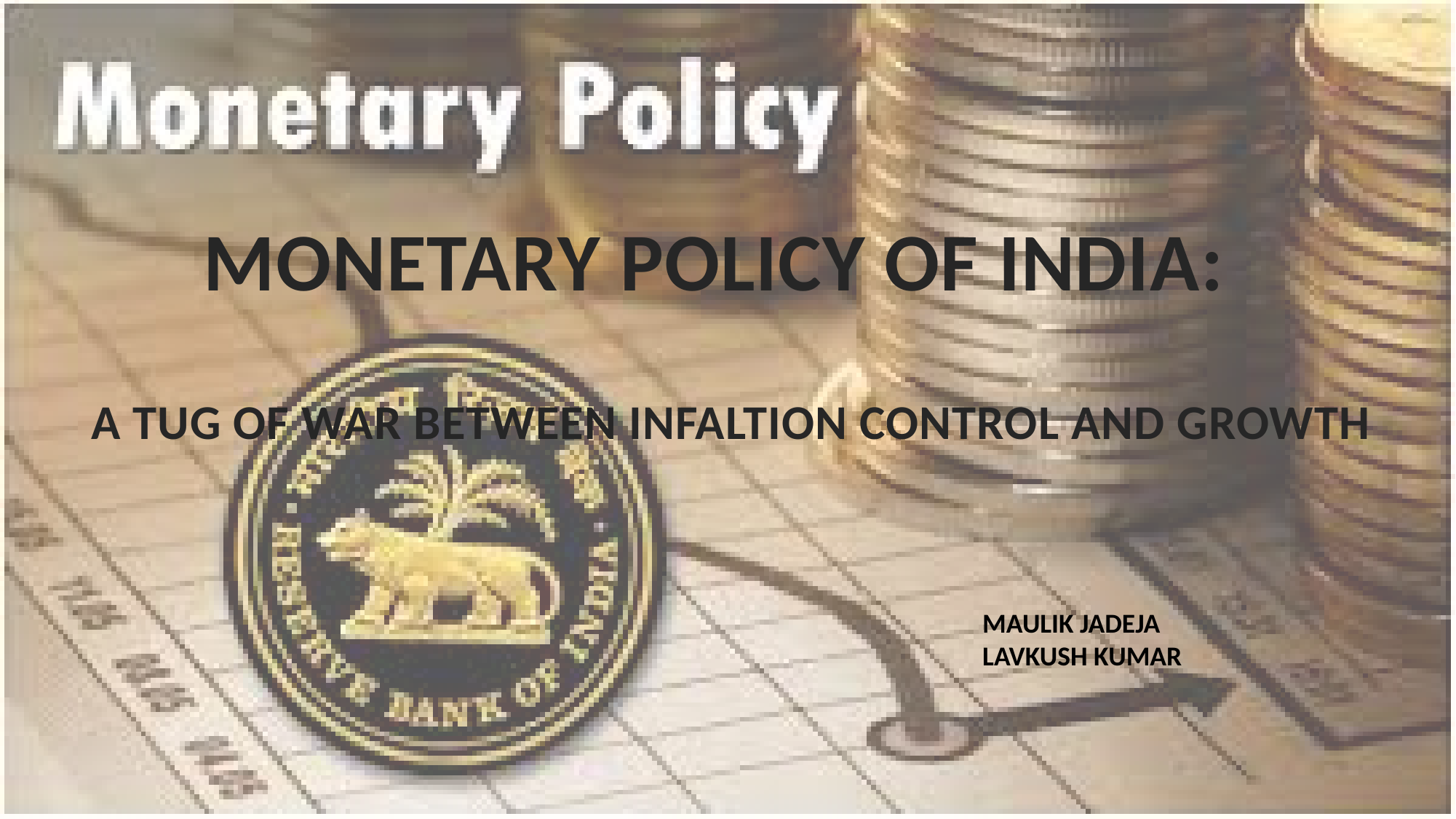

MONETARY POLICY OF INDIA:
A TUG OF WAR BETWEEN INFALTION CONTROL AND GROWTH
       MAULIK JADEJA
       LAVKUSH KUMAR